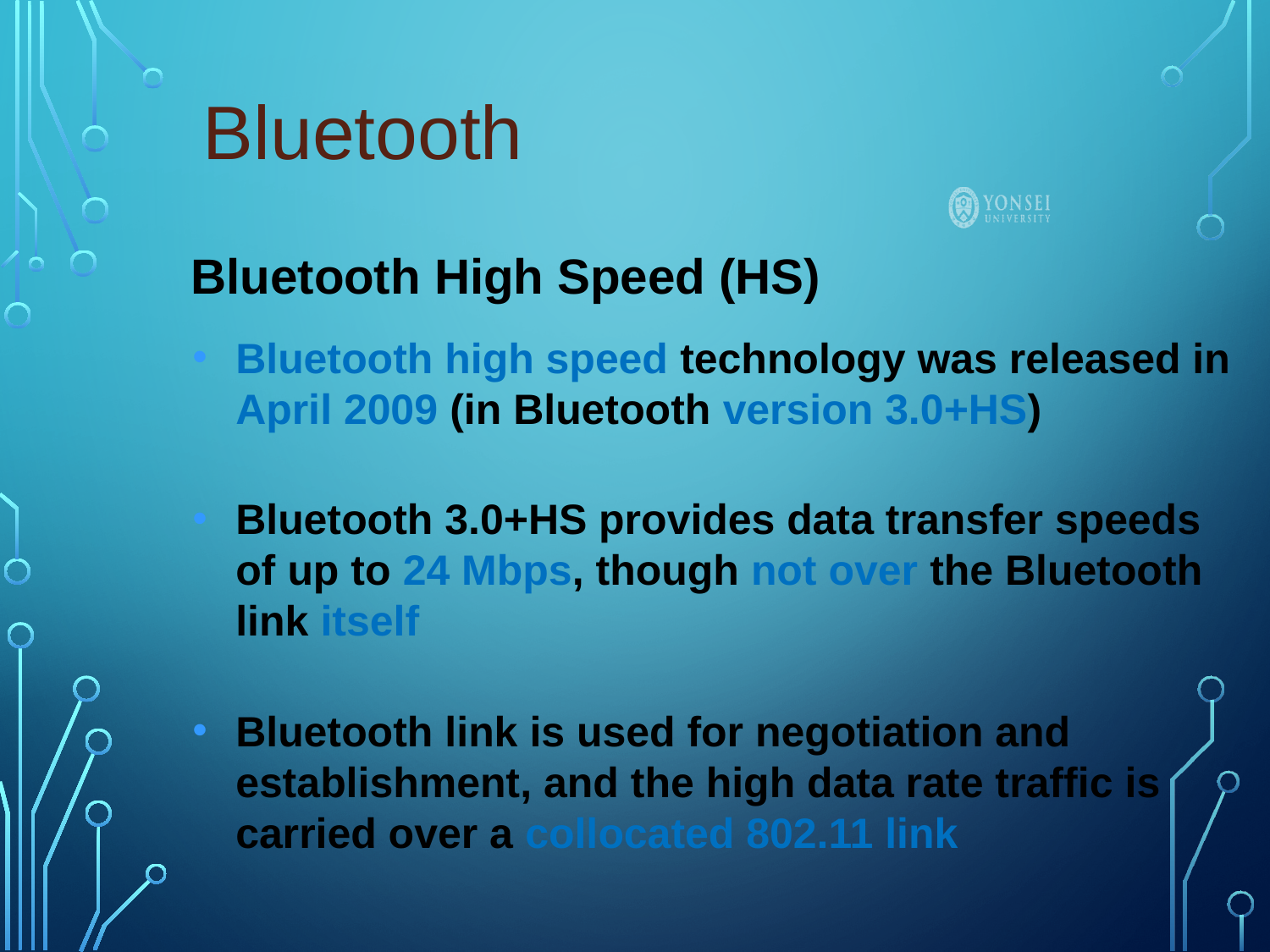

# Bluetooth

Bluetooth High Speed (HS)
Bluetooth high speed technology was released in April 2009 (in Bluetooth version 3.0+HS)

Bluetooth 3.0+HS provides data transfer speeds of up to 24 Mbps, though not over the Bluetooth link itself

Bluetooth link is used for negotiation and establishment, and the high data rate traffic is carried over a collocated 802.11 link